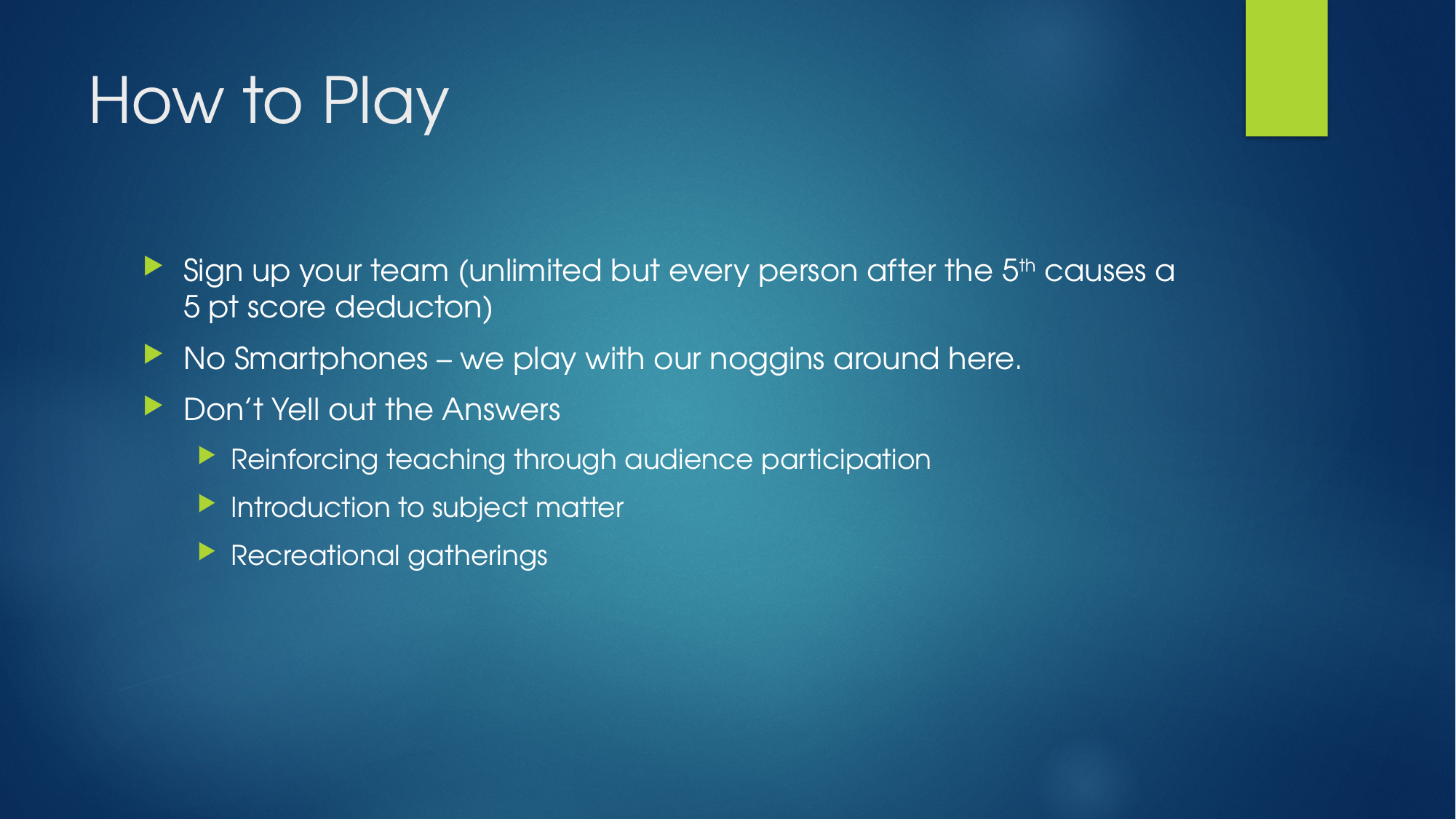

# How to Play

Sign up your team (unlimited but every person after the 5th causes a 5 pt score deducton)
No Smartphones – we play with our noggins around here.
Don’t Yell out the Answers
Reinforcing teaching through audience participation
Introduction to subject matter
Recreational gatherings